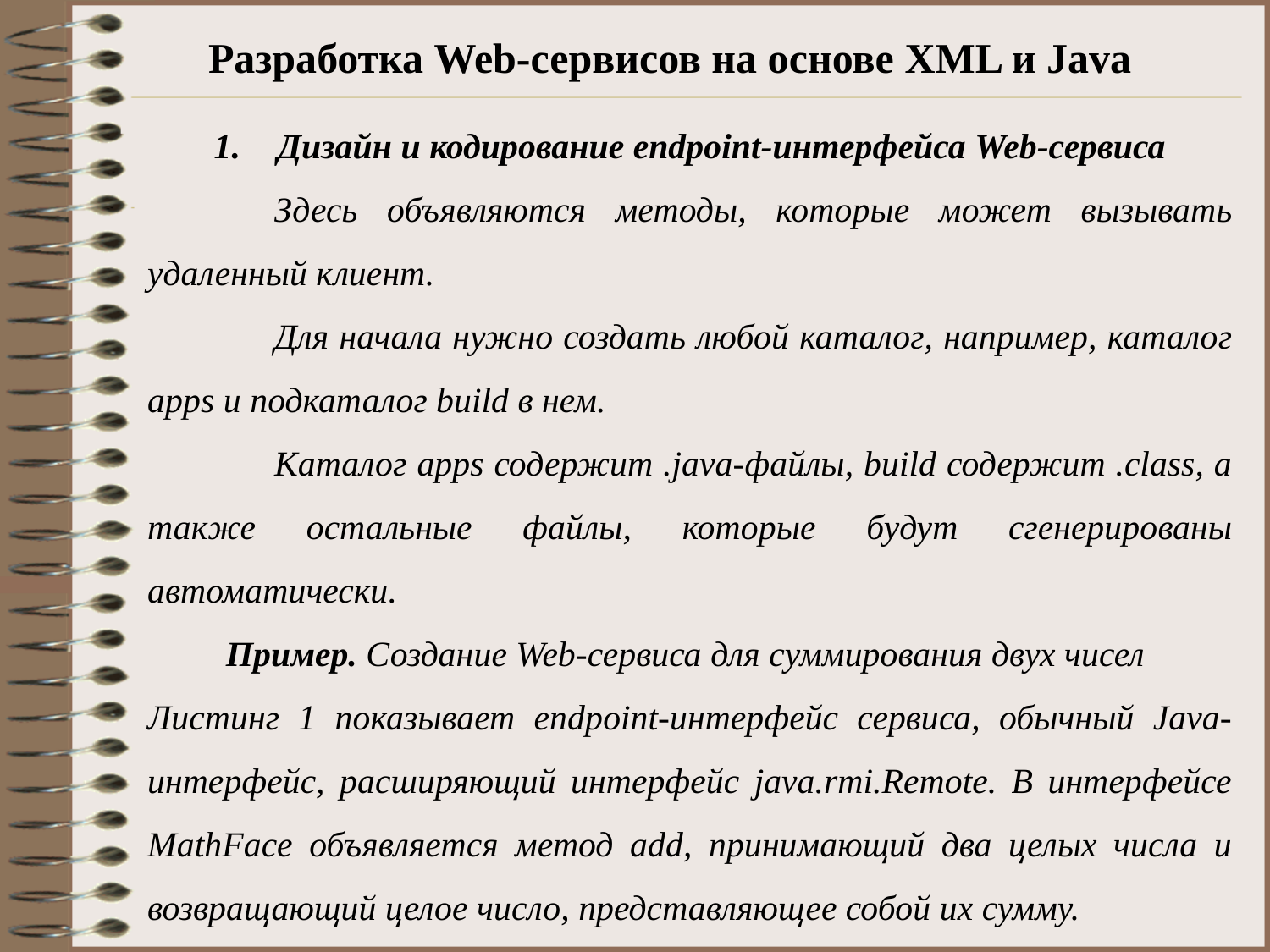

# Разработка Web-сервисов на основе XML и Java
Дизайн и кодирование endpoint-интерфейса Web-сервиса
	Здесь объявляются методы, которые может вызывать удаленный клиент.
	Для начала нужно создать любой каталог, например, каталог apps и подкаталог build в нем.
	Каталог apps содержит .java-файлы, build содержит .class, а также остальные файлы, которые будут сгенерированы автоматически.
Пример. Создание Web-сервиса для суммирования двух чисел
Листинг 1 показывает endpoint-интерфейс сервиса, обычный Java-интерфейс, расширяющий интерфейс java.rmi.Remote. В интерфейсе MathFace объявляется метод add, принимающий два целых числа и возвращающий целое число, представляющее собой их сумму.